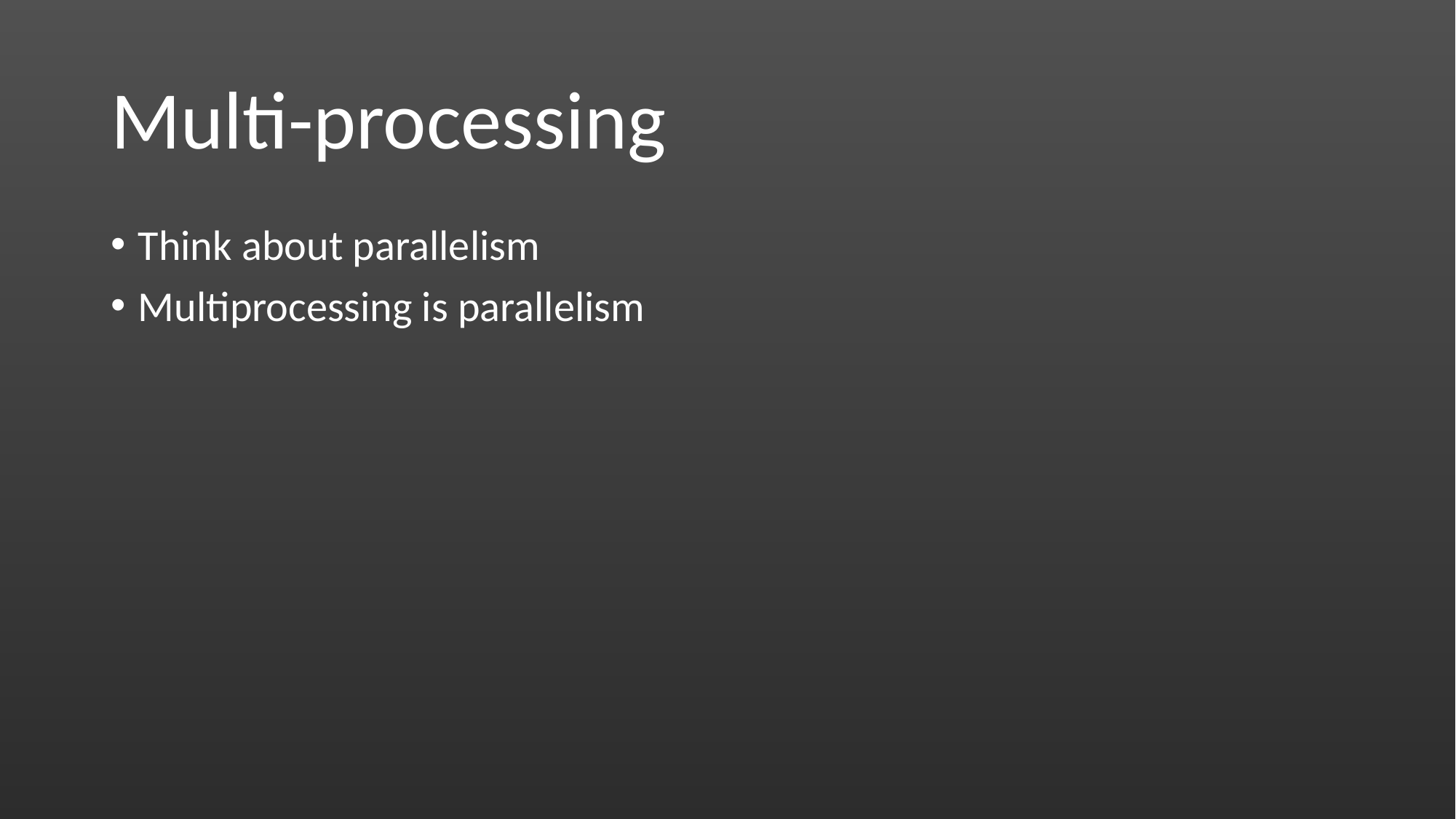

# Multi-processing
Think about parallelism
Multiprocessing is parallelism